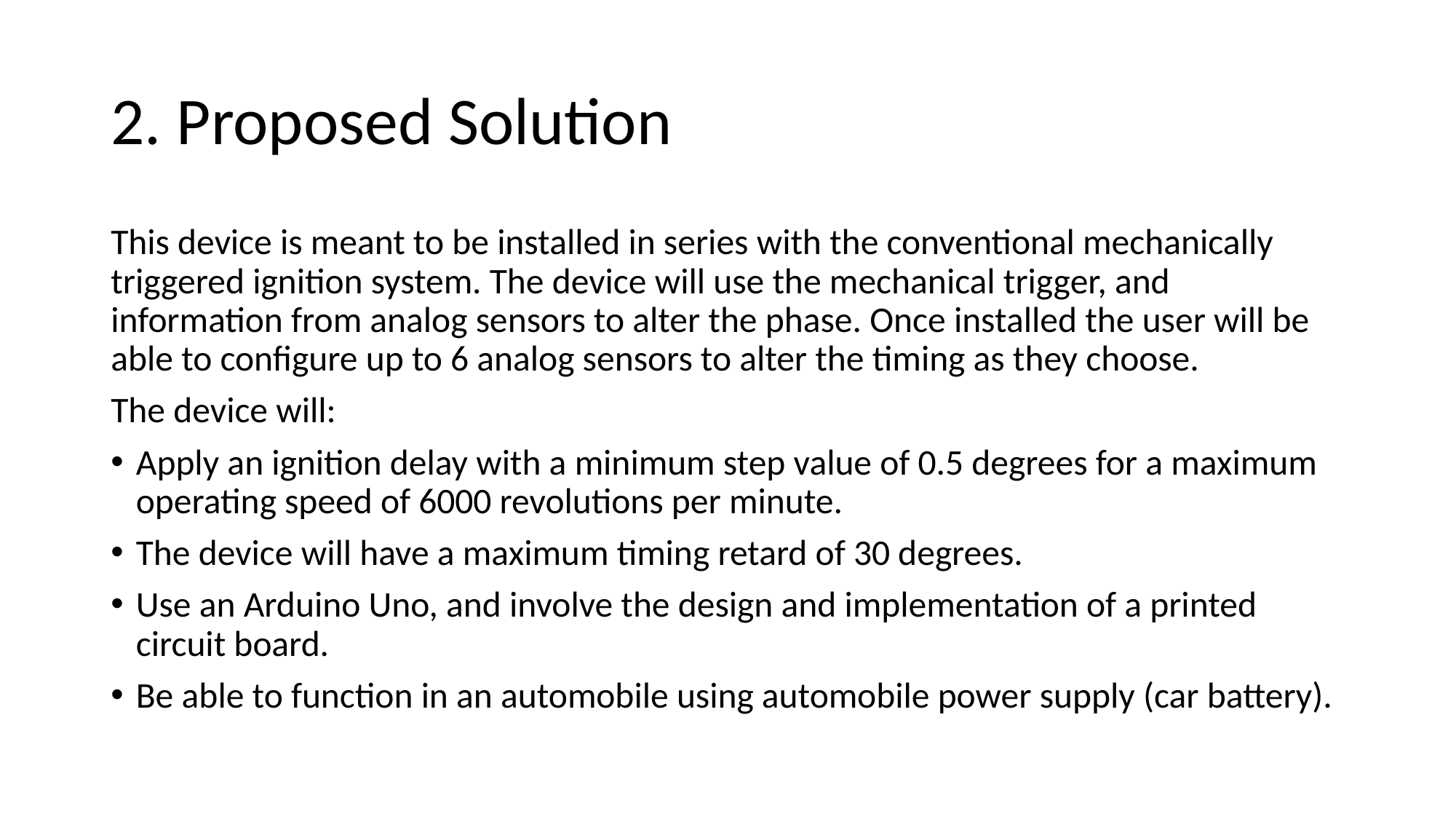

# 2. Proposed Solution
This device is meant to be installed in series with the conventional mechanically triggered ignition system. The device will use the mechanical trigger, and information from analog sensors to alter the phase. Once installed the user will be able to configure up to 6 analog sensors to alter the timing as they choose.
The device will:
Apply an ignition delay with a minimum step value of 0.5 degrees for a maximum operating speed of 6000 revolutions per minute.
The device will have a maximum timing retard of 30 degrees.
Use an Arduino Uno, and involve the design and implementation of a printed circuit board.
Be able to function in an automobile using automobile power supply (car battery).